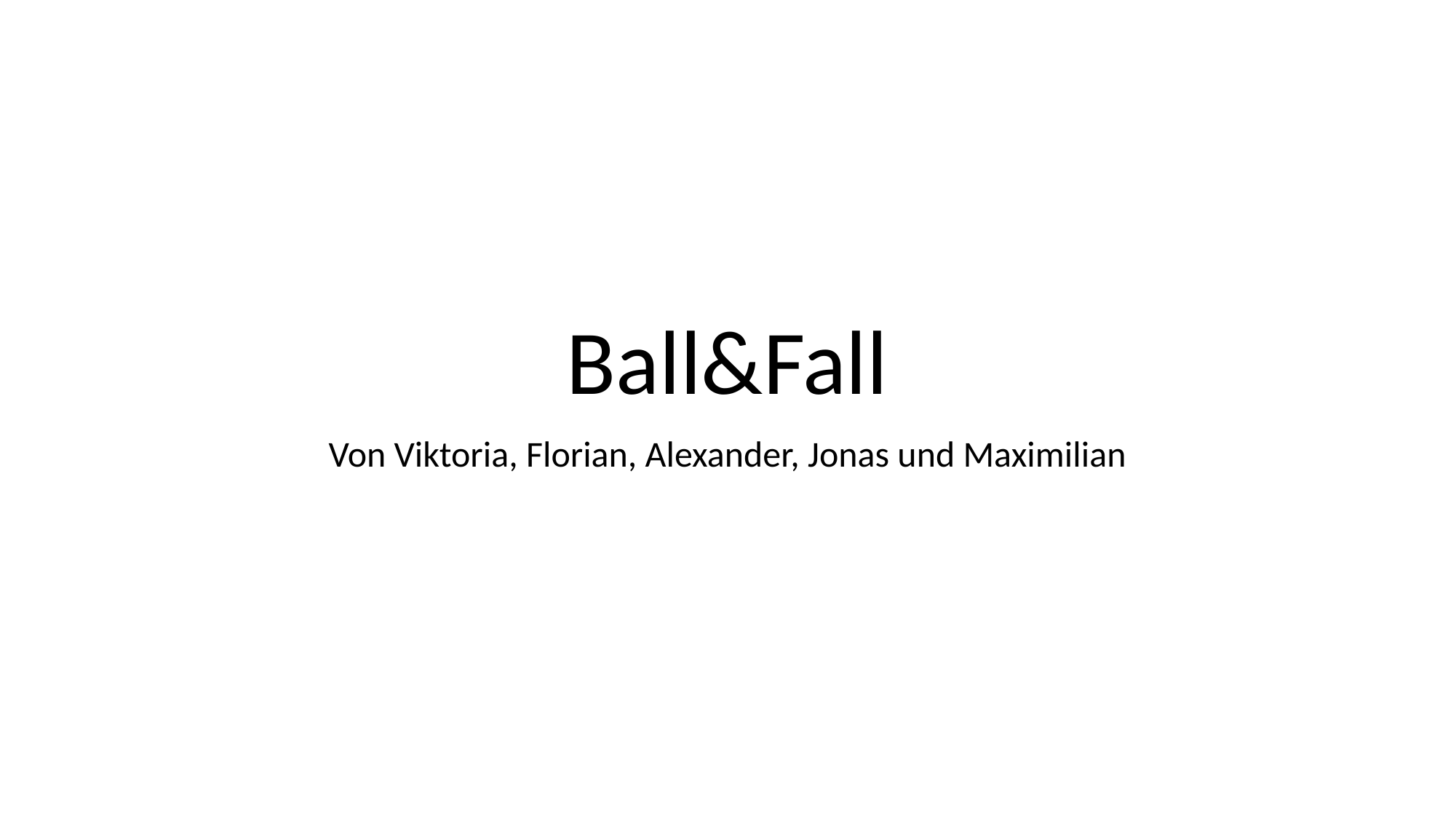

# Ball&Fall
Von Viktoria, Florian, Alexander, Jonas und Maximilian